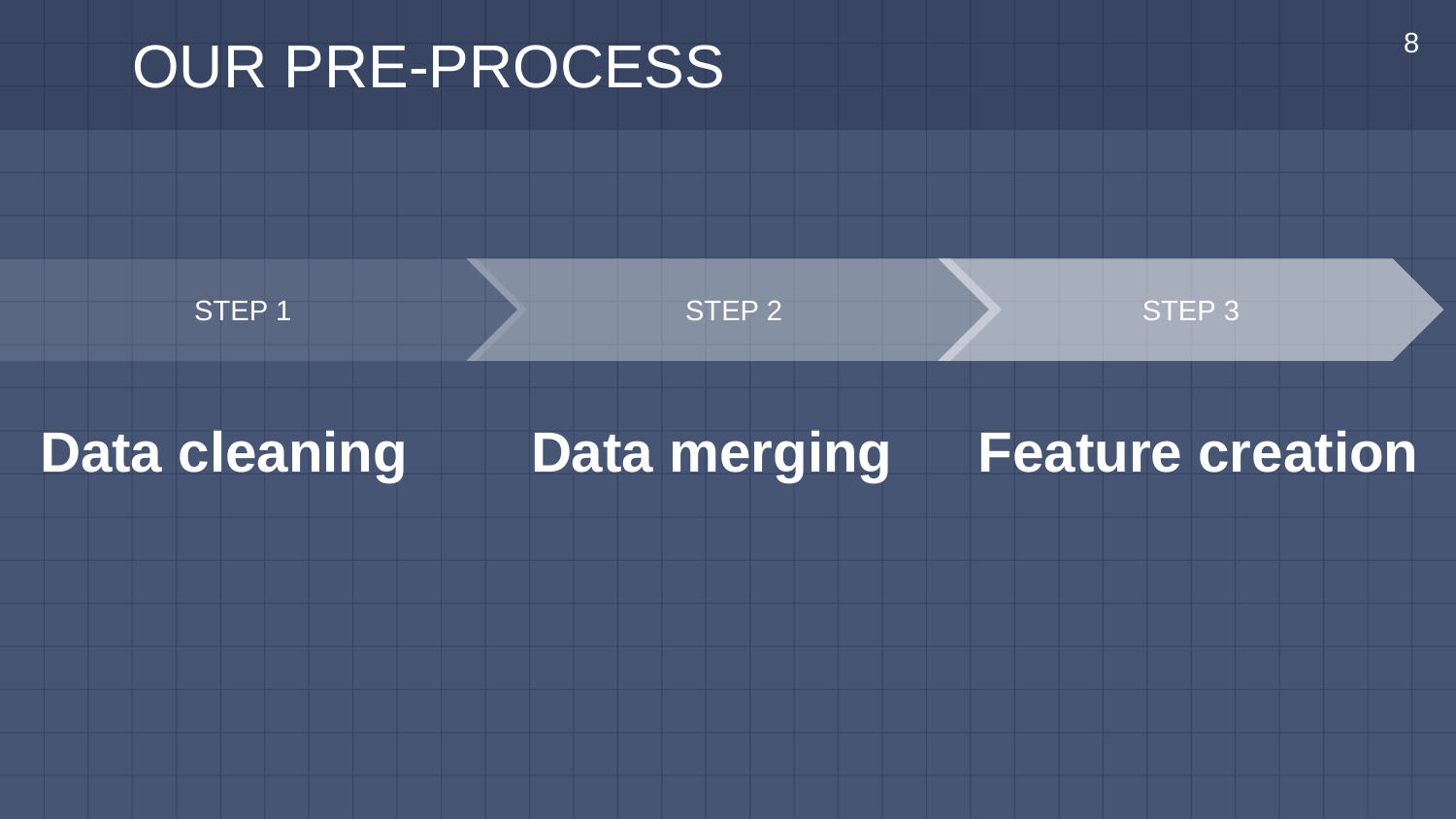

8
# OUR PRE-PROCESS
STEP 2
Data merging
STEP 3
Feature creation
STEP 1
Data cleaning